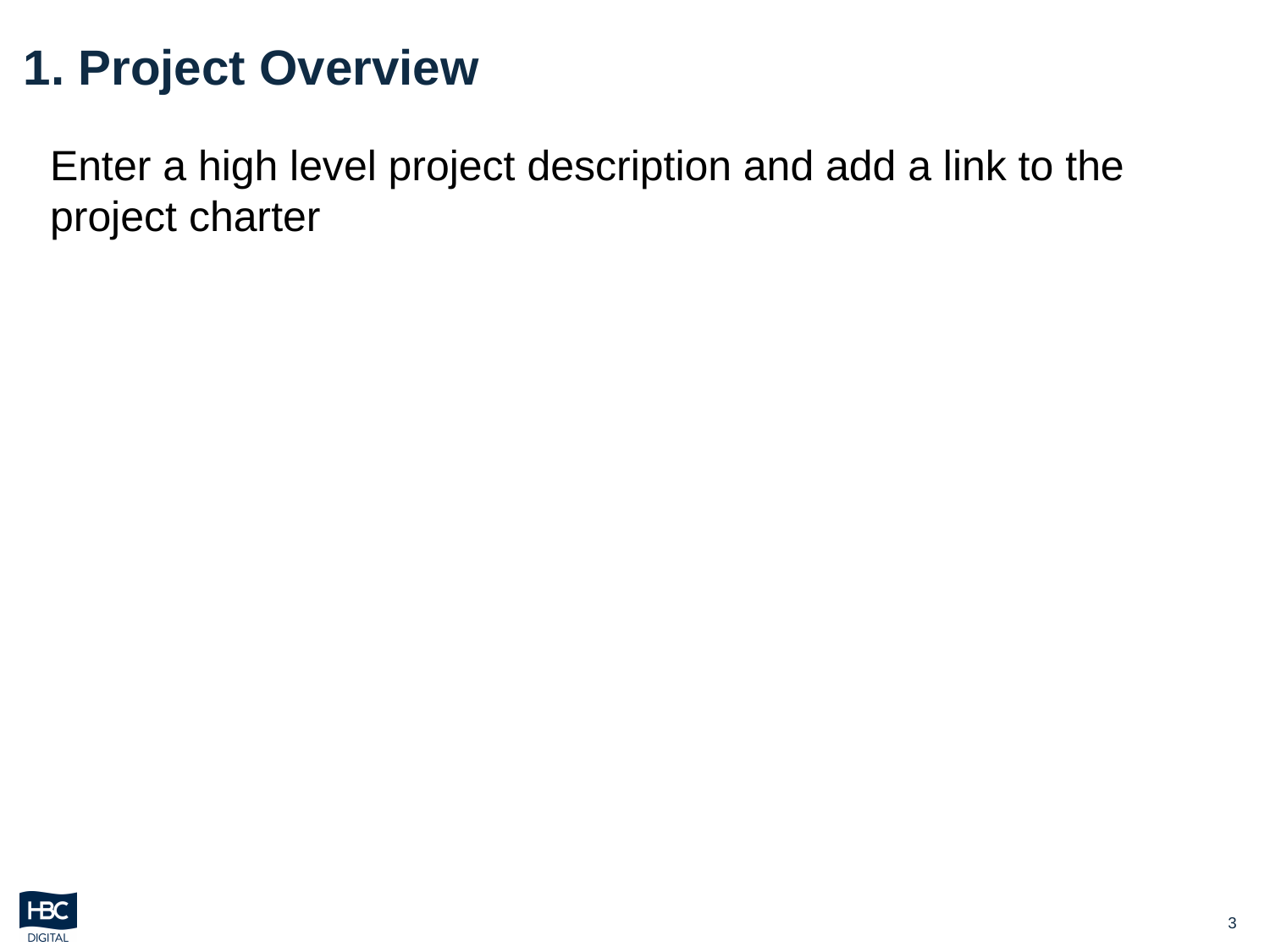

# 1. Project Overview
Enter a high level project description and add a link to the project charter